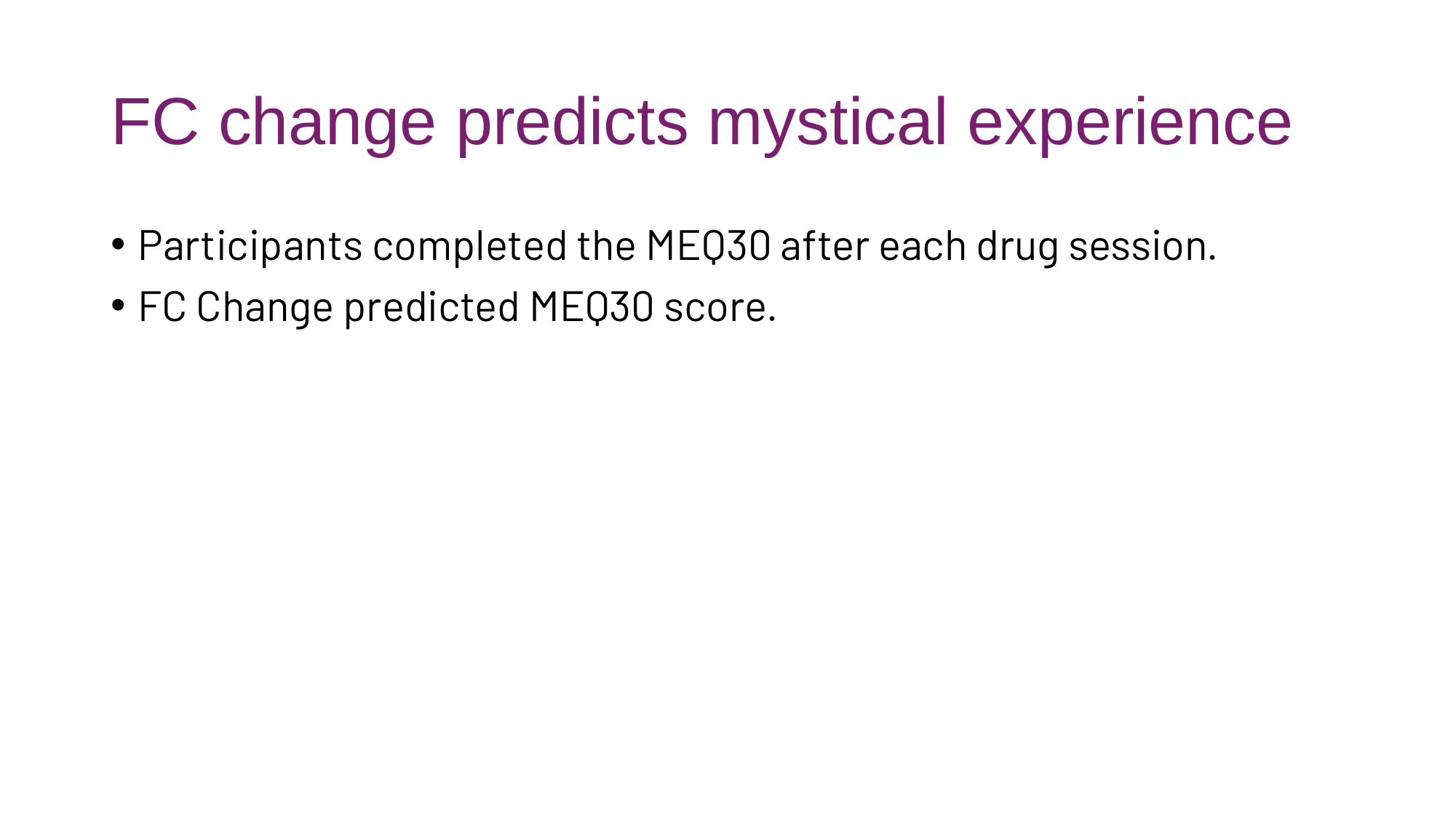

# FC change predicts mystical experience
Participants completed the MEQ30 after each drug session.
FC Change predicted MEQ30 score.